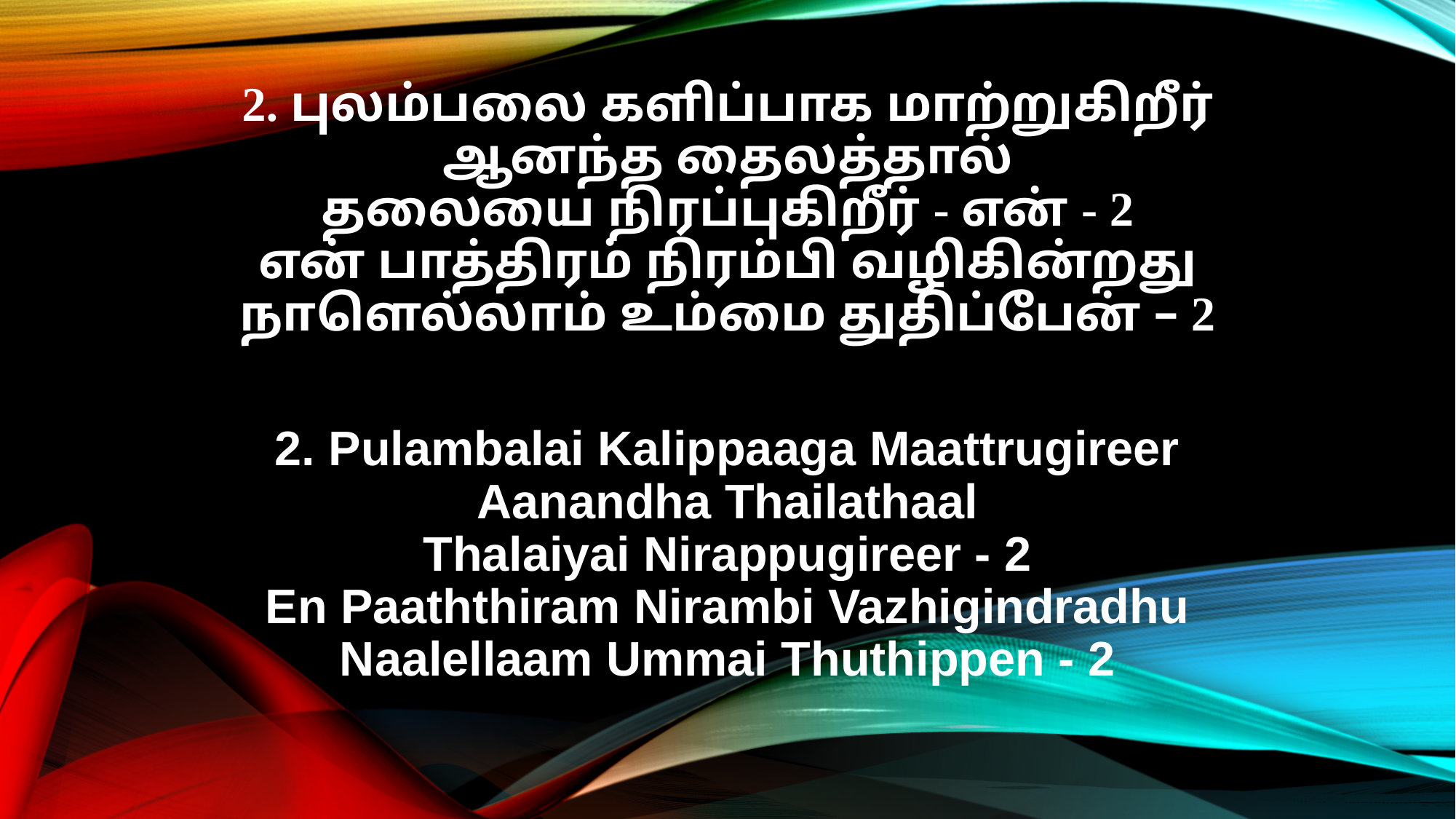

2. புலம்பலை களிப்பாக மாற்றுகிறீர்
ஆனந்த தைலத்தால்
தலையை நிரப்புகிறீர் - என் - 2
என் பாத்திரம் நிரம்பி வழிகின்றது
நாளெல்லாம் உம்மை துதிப்பேன் – 2

2. Pulambalai Kalippaaga Maattrugireer
Aanandha Thailathaal
Thalaiyai Nirappugireer - 2
En Paaththiram Nirambi Vazhigindradhu
Naalellaam Ummai Thuthippen - 2